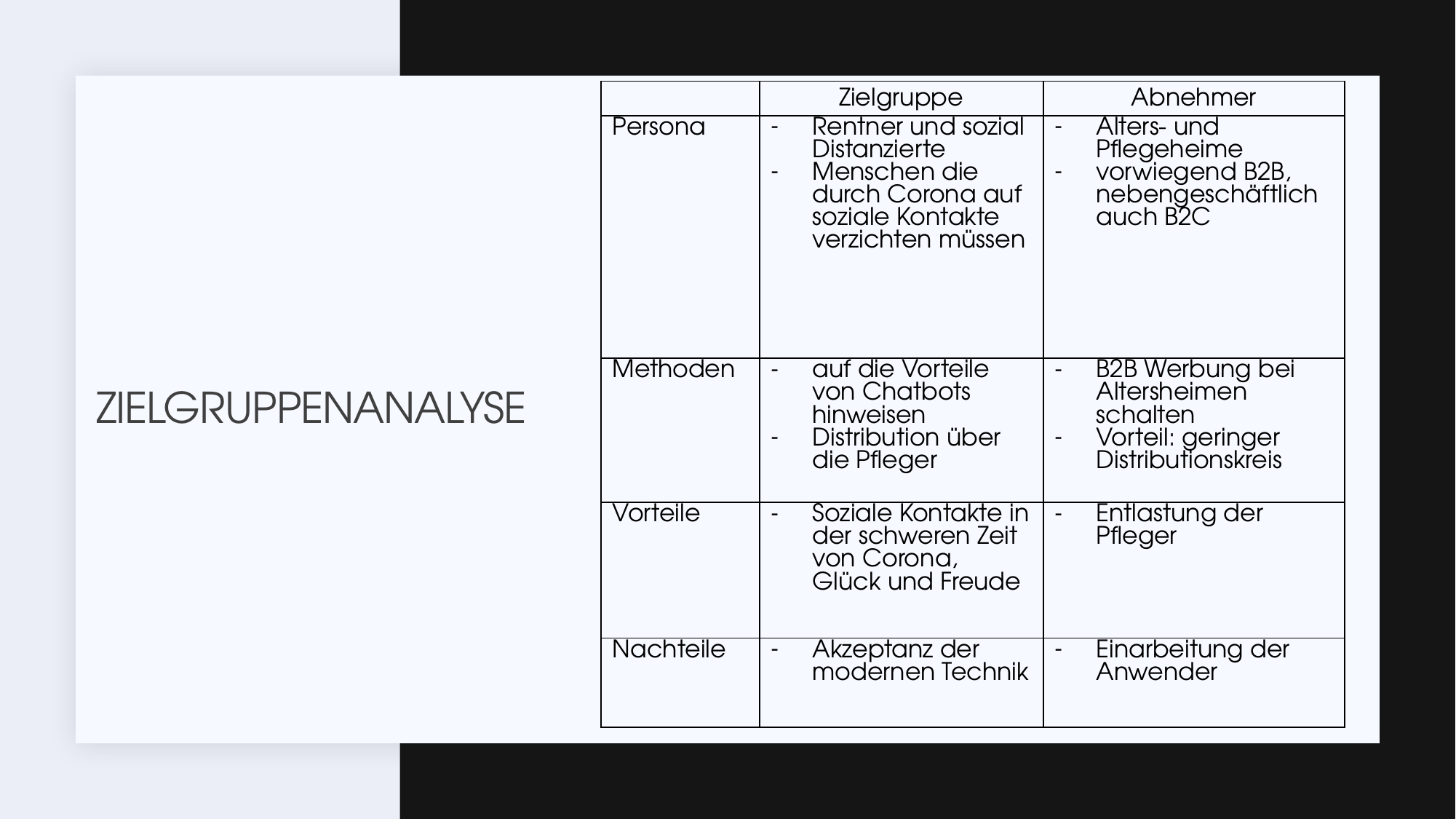

|  | Zielgruppe | Abnehmer |
| --- | --- | --- |
| Persona | Rentner und sozial Distanzierte Menschen die durch Corona auf soziale Kontakte verzichten müssen | Alters- und Pflegeheime vorwiegend B2B, nebengeschäftlich auch B2C |
| Methoden | auf die Vorteile von Chatbots hinweisen Distribution über die Pfleger | B2B Werbung bei Altersheimen schalten Vorteil: geringer Distributionskreis |
| Vorteile | Soziale Kontakte in der schweren Zeit von Corona, Glück und Freude | Entlastung der Pfleger |
| Nachteile | Akzeptanz der modernen Technik | Einarbeitung der Anwender |
# Zielgruppenanalyse